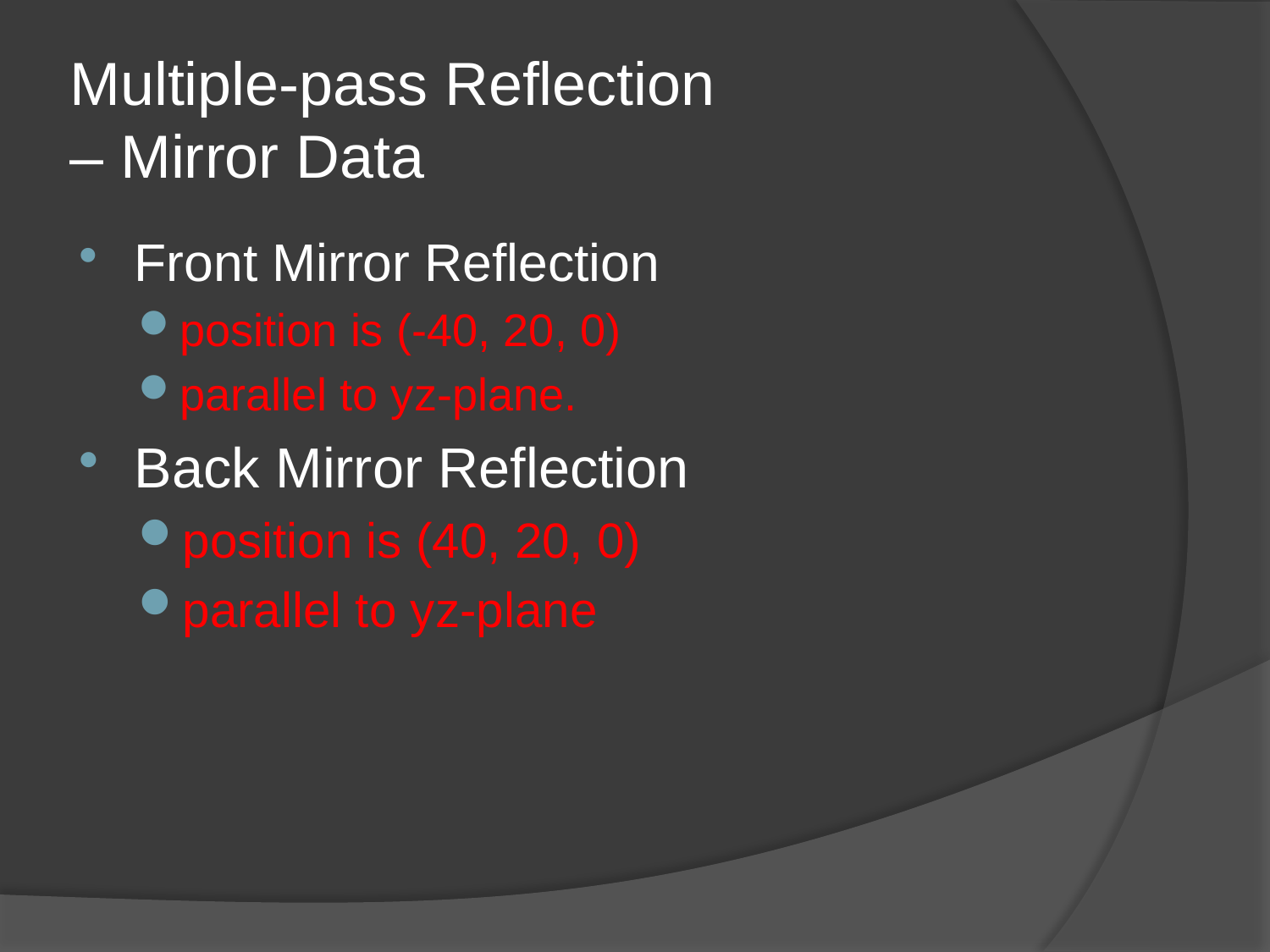

# Multiple-pass Reflection – Mirror Data
Front Mirror Reflection
position is (-40, 20, 0)
parallel to yz-plane.
Back Mirror Reflection
position is (40, 20, 0)
parallel to yz-plane